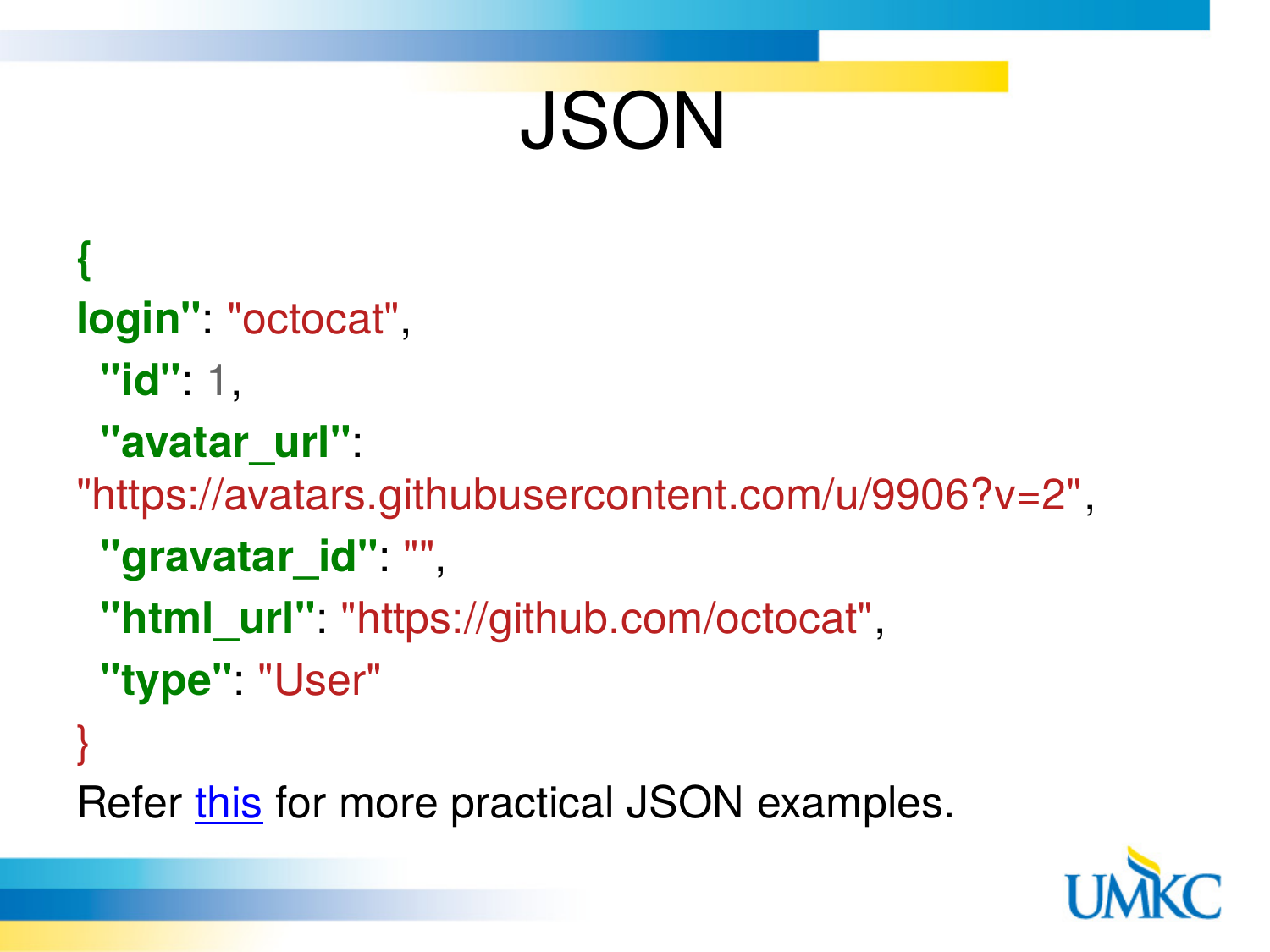

# JSON
{
login": "octocat",
  "id": 1,
  "avatar_url": "https://avatars.githubusercontent.com/u/9906?v=2",
  "gravatar_id": "",
  "html_url": "https://github.com/octocat",
  "type": "User"
}
Refer this for more practical JSON examples.